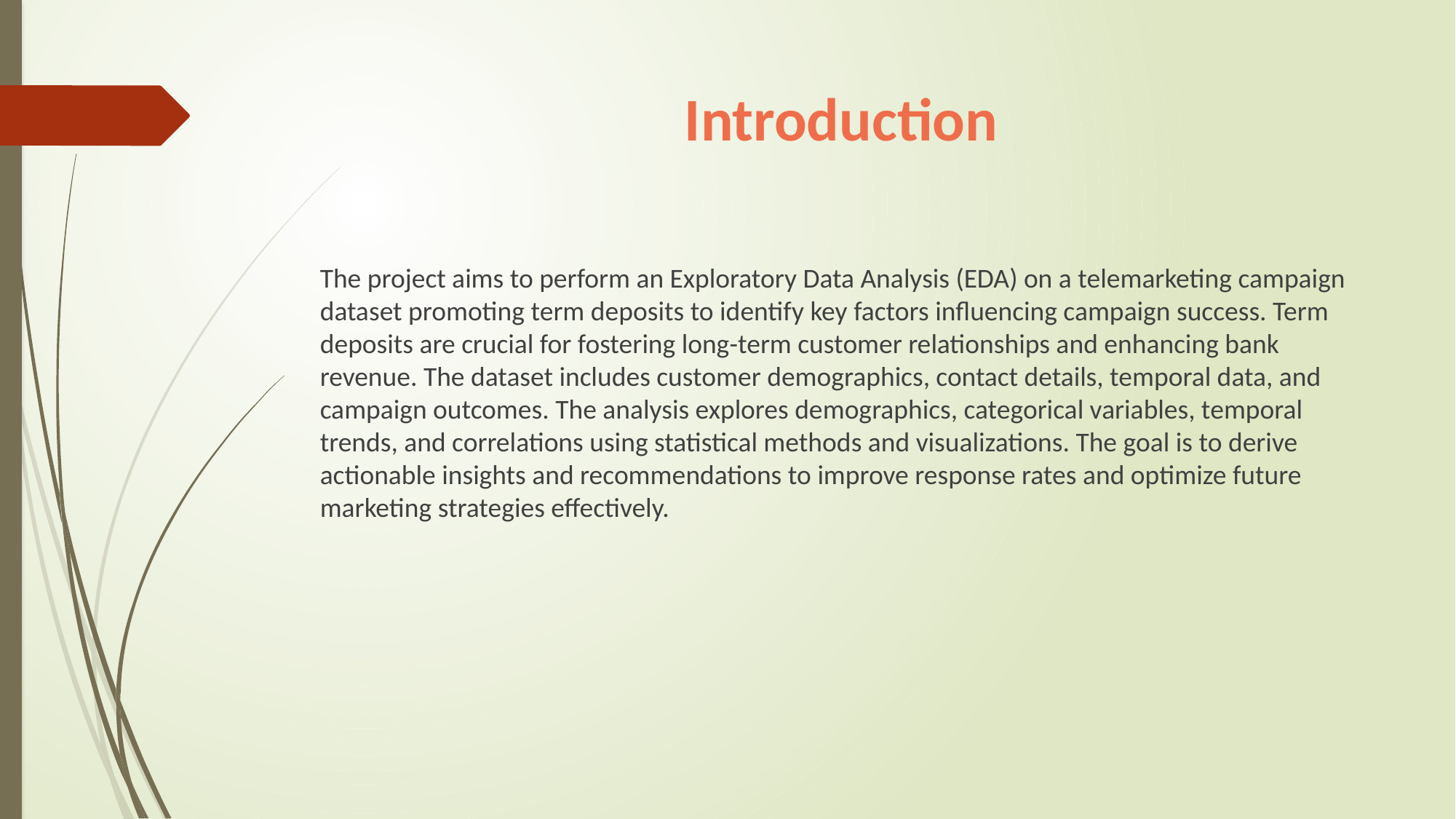

# Introduction
The project aims to perform an Exploratory Data Analysis (EDA) on a telemarketing campaign dataset promoting term deposits to identify key factors influencing campaign success. Term deposits are crucial for fostering long-term customer relationships and enhancing bank revenue. The dataset includes customer demographics, contact details, temporal data, and campaign outcomes. The analysis explores demographics, categorical variables, temporal trends, and correlations using statistical methods and visualizations. The goal is to derive actionable insights and recommendations to improve response rates and optimize future marketing strategies effectively.